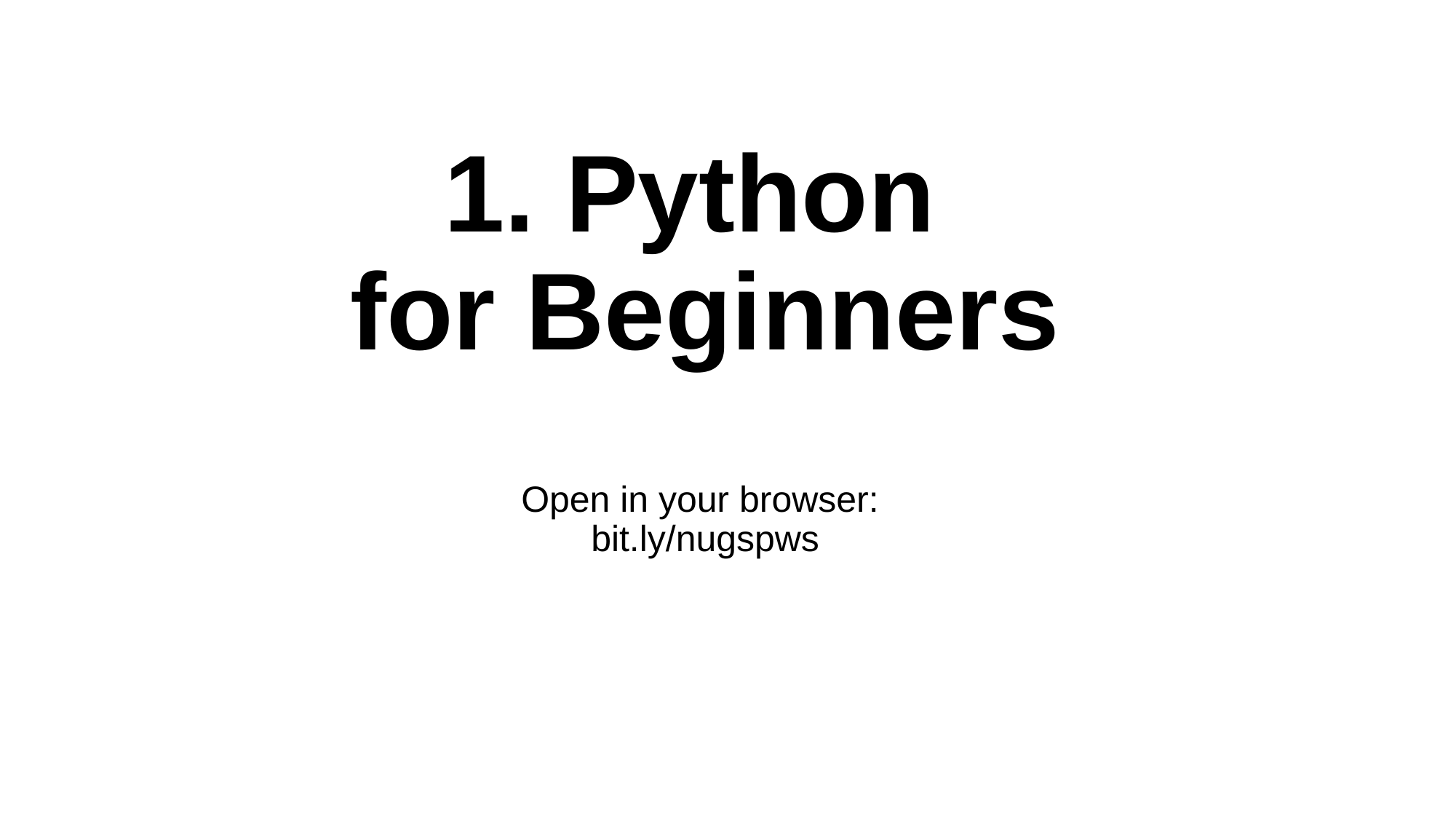

# 1. Python for Beginners
Open in your browser:
bit.ly/nugspws